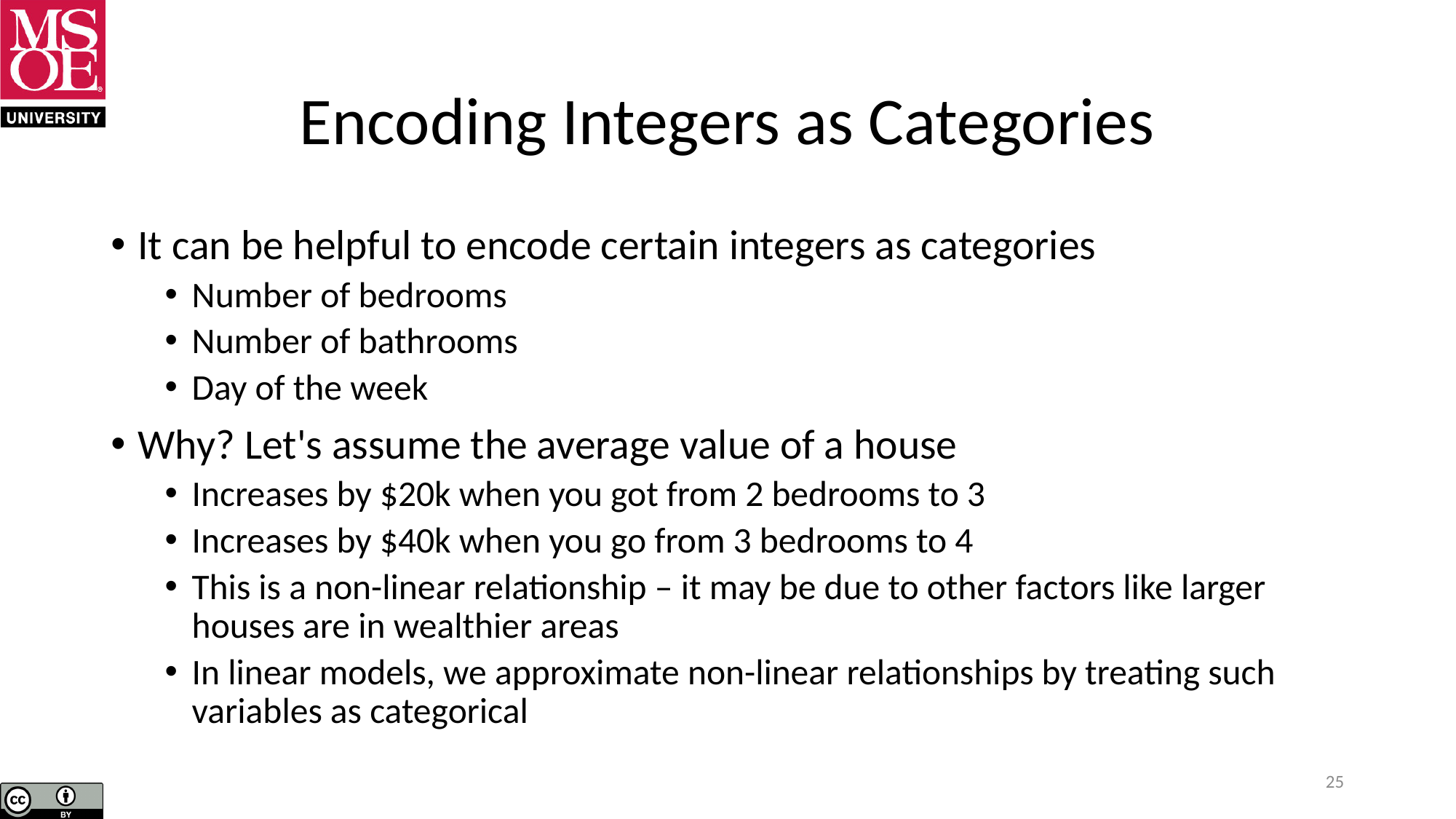

# Encoding Integers as Categories
It can be helpful to encode certain integers as categories
Number of bedrooms
Number of bathrooms
Day of the week
Why? Let's assume the average value of a house
Increases by $20k when you got from 2 bedrooms to 3
Increases by $40k when you go from 3 bedrooms to 4
This is a non-linear relationship – it may be due to other factors like larger houses are in wealthier areas
In linear models, we approximate non-linear relationships by treating such variables as categorical
25